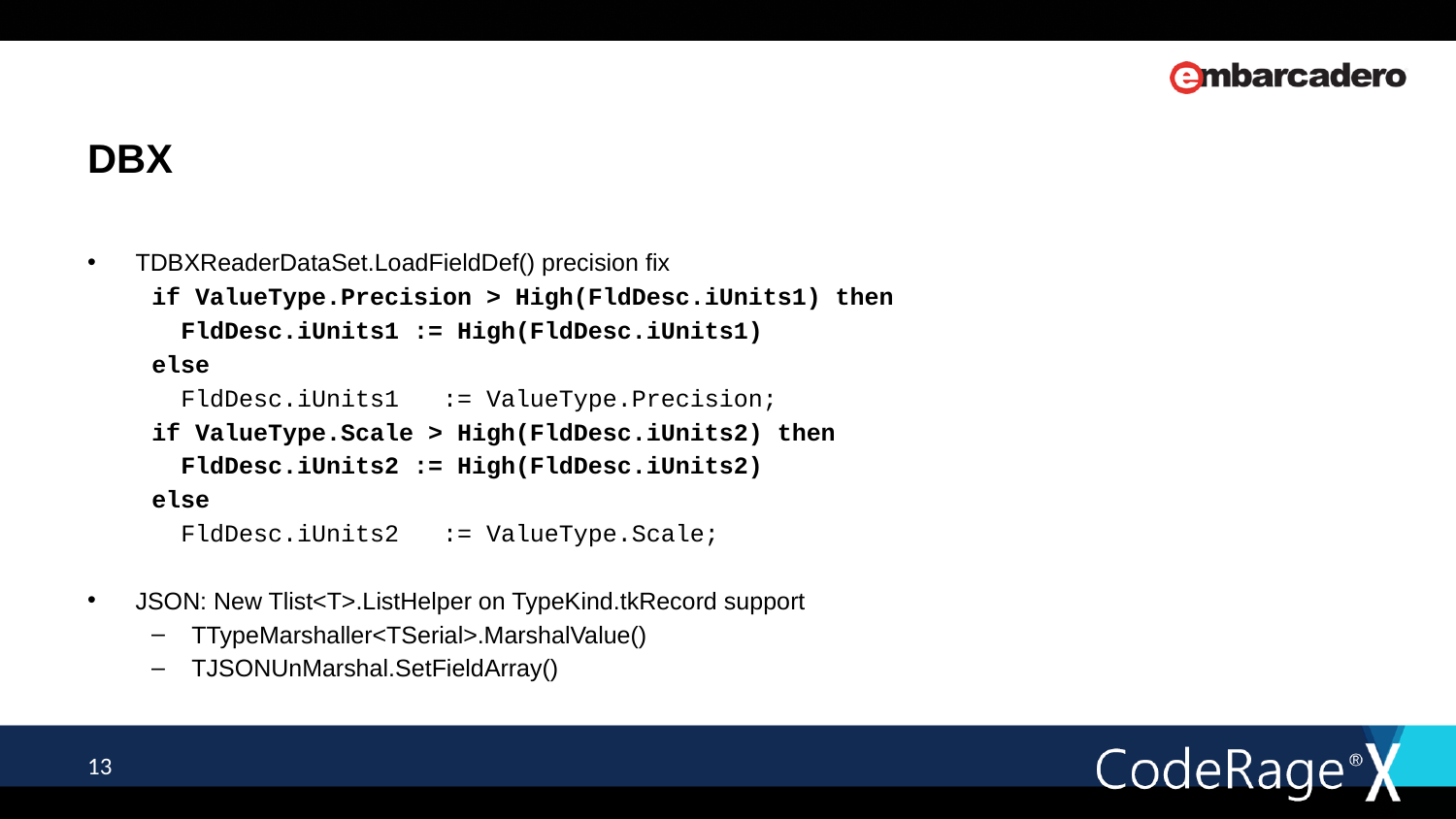

# DBX
TDBXReaderDataSet.LoadFieldDef() precision fix
if ValueType.Precision > High(FldDesc.iUnits1) then
  FldDesc.iUnits1 := High(FldDesc.iUnits1)
else
  FldDesc.iUnits1   := ValueType.Precision;
if ValueType.Scale > High(FldDesc.iUnits2) then
  FldDesc.iUnits2 := High(FldDesc.iUnits2)
else
  FldDesc.iUnits2   := ValueType.Scale;

JSON: New Tlist<T>.ListHelper on TypeKind.tkRecord support
TTypeMarshaller<TSerial>.MarshalValue()
TJSONUnMarshal.SetFieldArray()
13